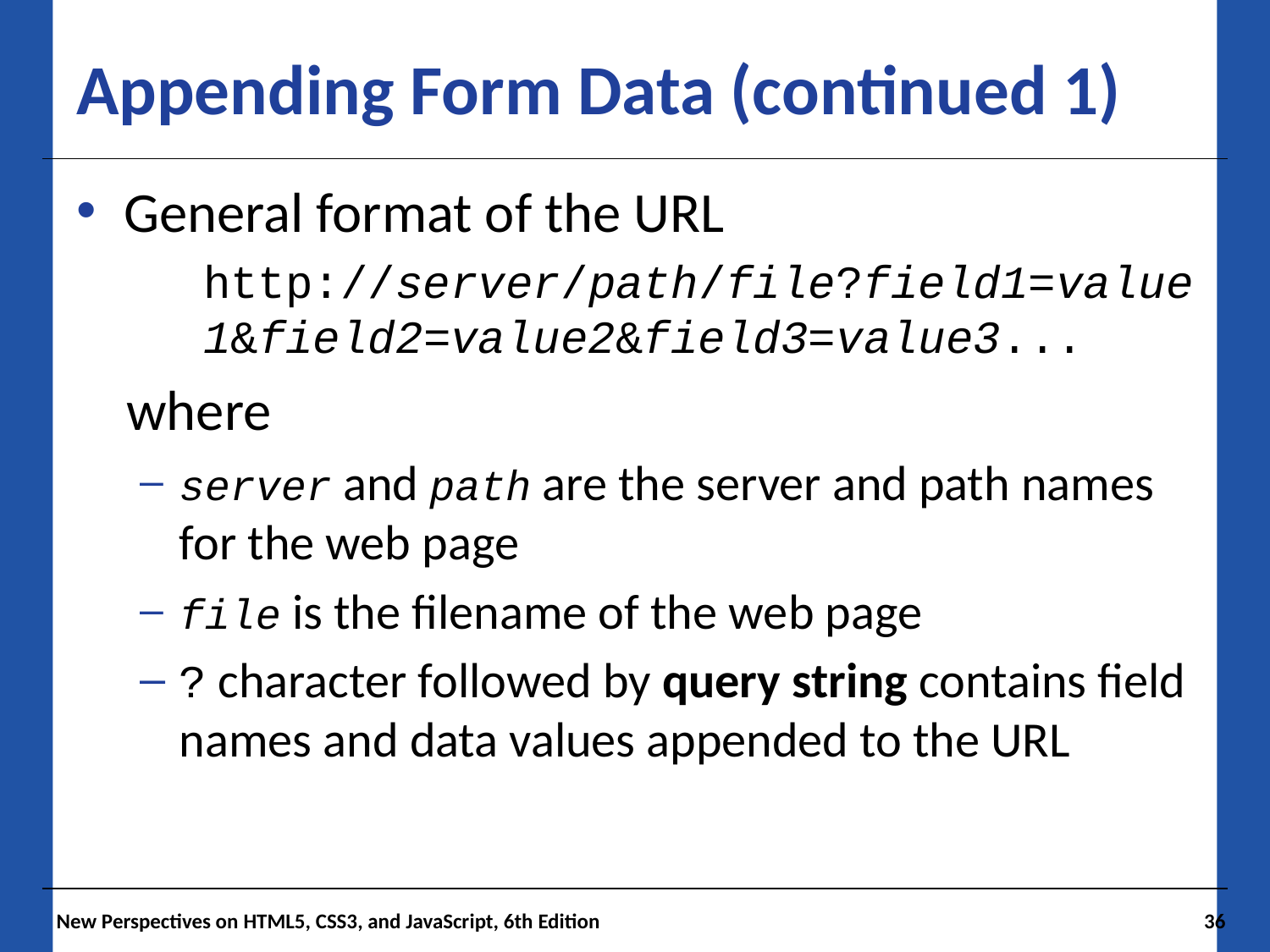

# Appending Form Data (continued 1)
General format of the URL
	http://server/path/file?field1=value	1&field2=value2&field3=value3...
where
server and path are the server and path names for the web page
file is the filename of the web page
? character followed by query string contains field names and data values appended to the URL
         New Perspectives on HTML5, CSS3, and JavaScript, 6th Edition
36